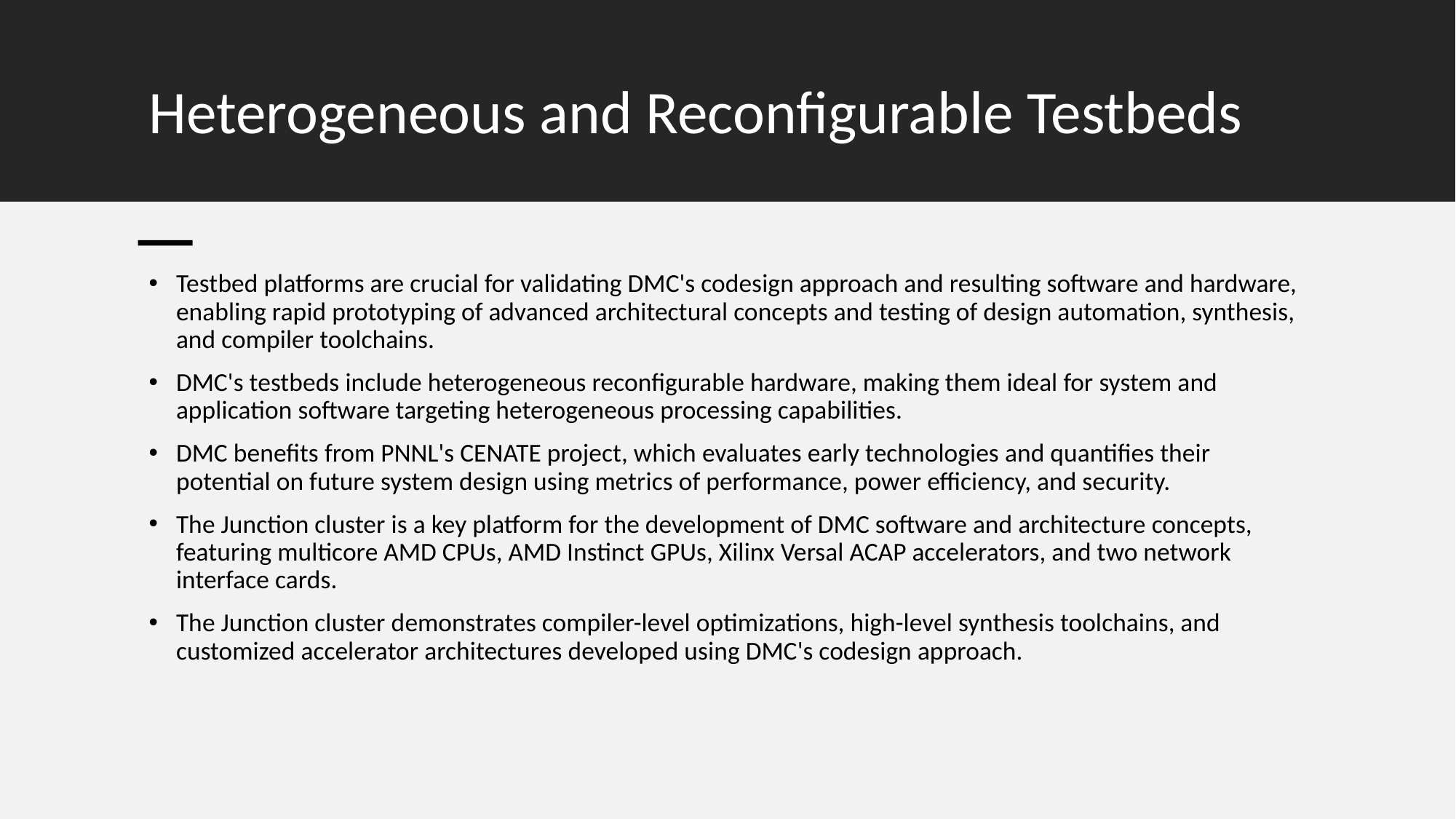

# Heterogeneous and Reconfigurable Testbeds

Testbed platforms are crucial for validating DMC's codesign approach and resulting software and hardware, enabling rapid prototyping of advanced architectural concepts and testing of design automation, synthesis, and compiler toolchains.
DMC's testbeds include heterogeneous reconfigurable hardware, making them ideal for system and application software targeting heterogeneous processing capabilities.
DMC benefits from PNNL's CENATE project, which evaluates early technologies and quantifies their potential on future system design using metrics of performance, power efficiency, and security.
The Junction cluster is a key platform for the development of DMC software and architecture concepts, featuring multicore AMD CPUs, AMD Instinct GPUs, Xilinx Versal ACAP accelerators, and two network interface cards.
The Junction cluster demonstrates compiler-level optimizations, high-level synthesis toolchains, and customized accelerator architectures developed using DMC's codesign approach.